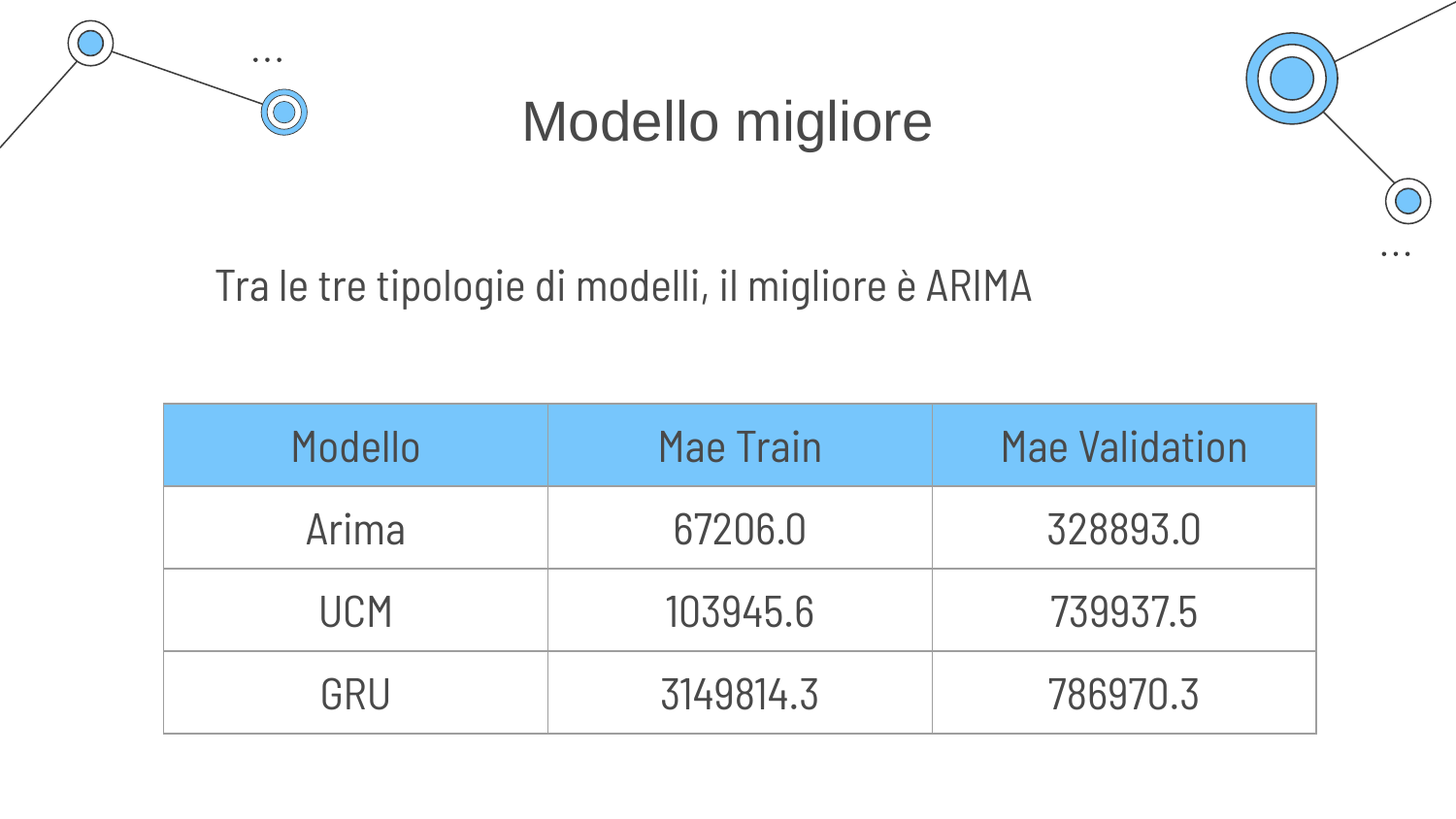

# Modello migliore

Tra le tre tipologie di modelli, il migliore è ARIMA
| Modello | Mae Train | Mae Validation |
| --- | --- | --- |
| Arima | 67206.0 | 328893.0 |
| UCM | 103945.6 | 739937.5 |
| GRU | 3149814.3 | 786970.3 |